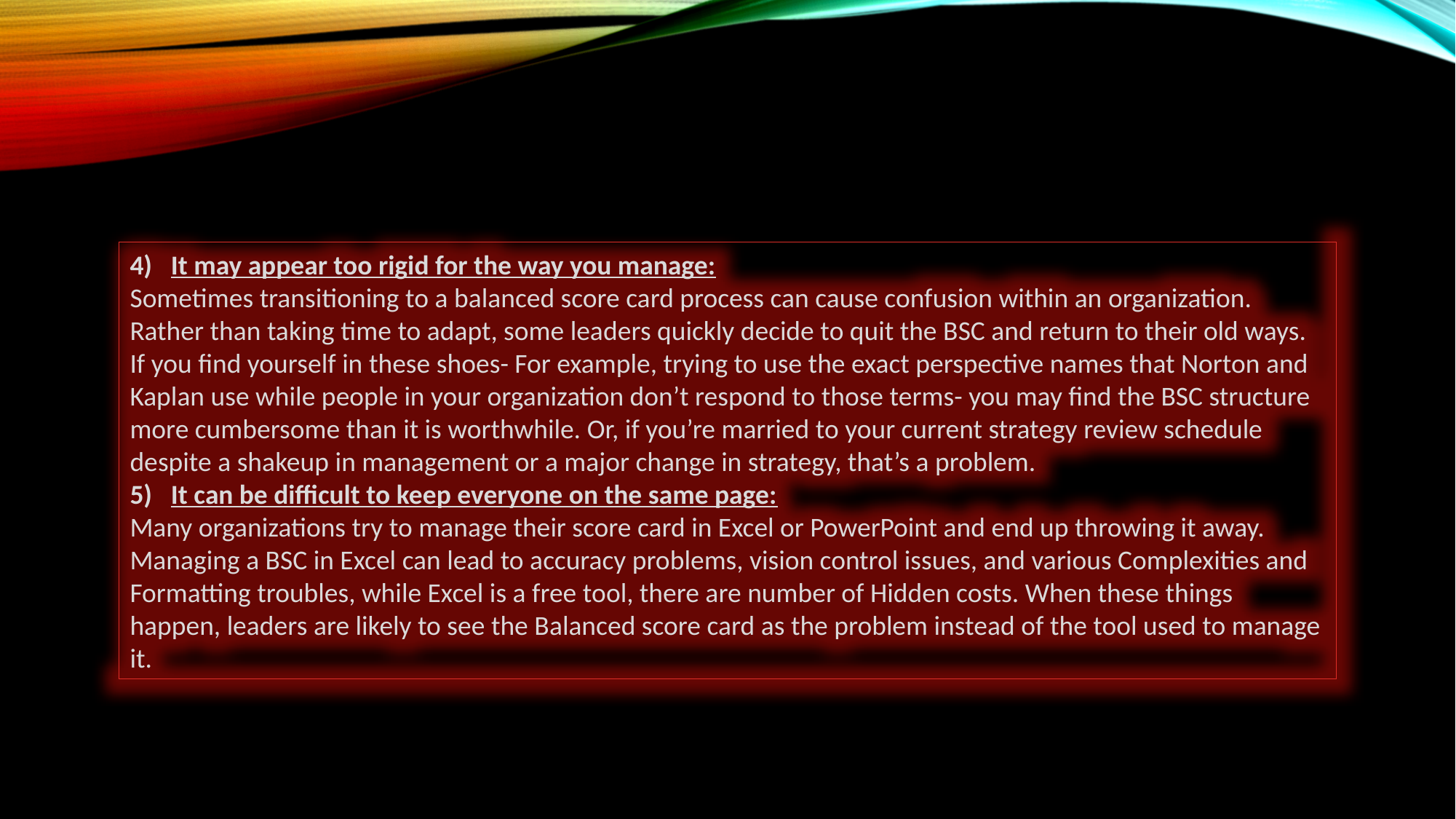

It may appear too rigid for the way you manage:
Sometimes transitioning to a balanced score card process can cause confusion within an organization. Rather than taking time to adapt, some leaders quickly decide to quit the BSC and return to their old ways. If you find yourself in these shoes- For example, trying to use the exact perspective names that Norton and Kaplan use while people in your organization don’t respond to those terms- you may find the BSC structure more cumbersome than it is worthwhile. Or, if you’re married to your current strategy review schedule despite a shakeup in management or a major change in strategy, that’s a problem.
It can be difficult to keep everyone on the same page:
Many organizations try to manage their score card in Excel or PowerPoint and end up throwing it away. Managing a BSC in Excel can lead to accuracy problems, vision control issues, and various Complexities and Formatting troubles, while Excel is a free tool, there are number of Hidden costs. When these things happen, leaders are likely to see the Balanced score card as the problem instead of the tool used to manage it.